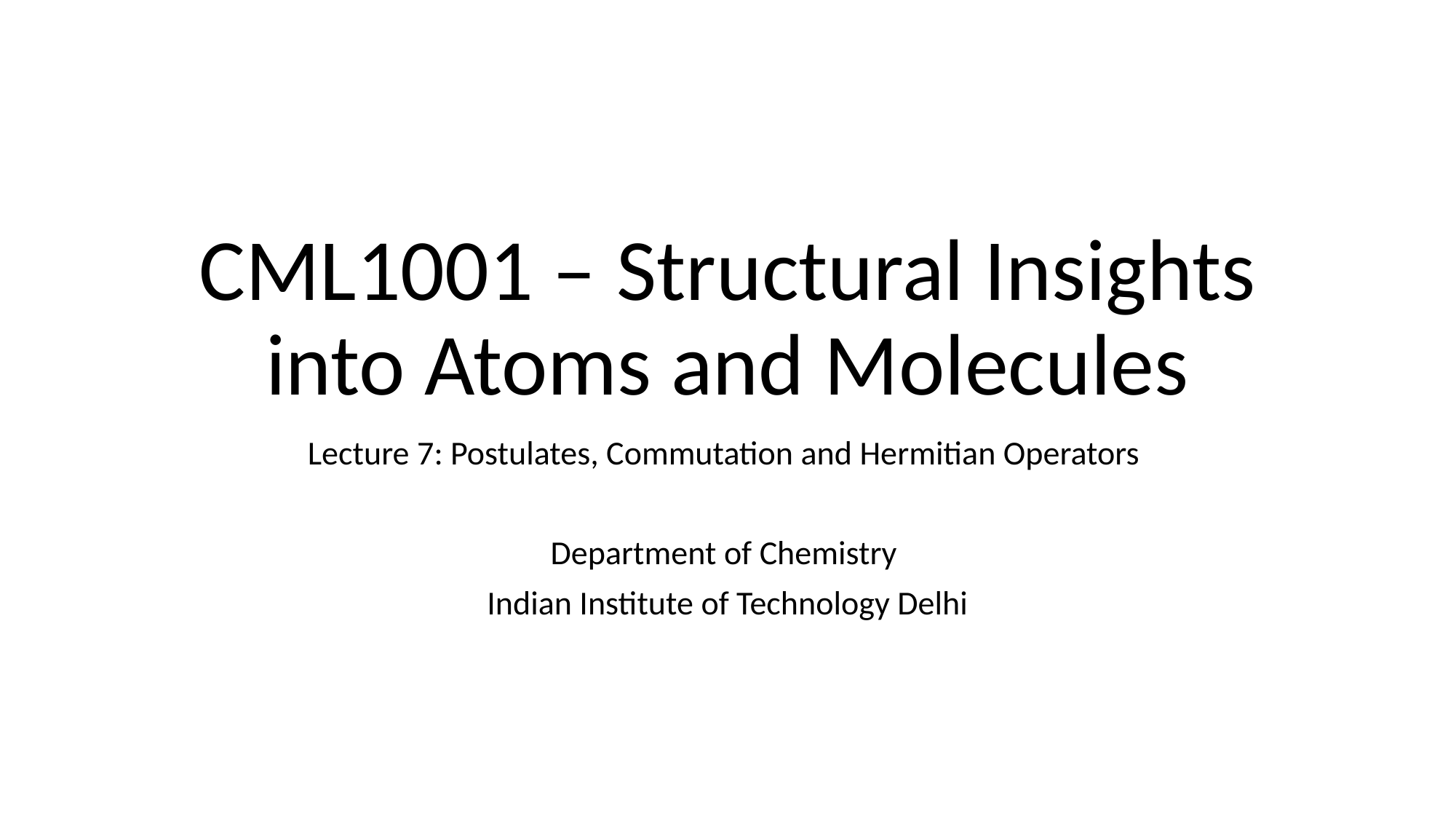

# CML1001 – Structural Insights into Atoms and Molecules
Lecture 7: Postulates, Commutation and Hermitian Operators

Department of Chemistry
Indian Institute of Technology Delhi